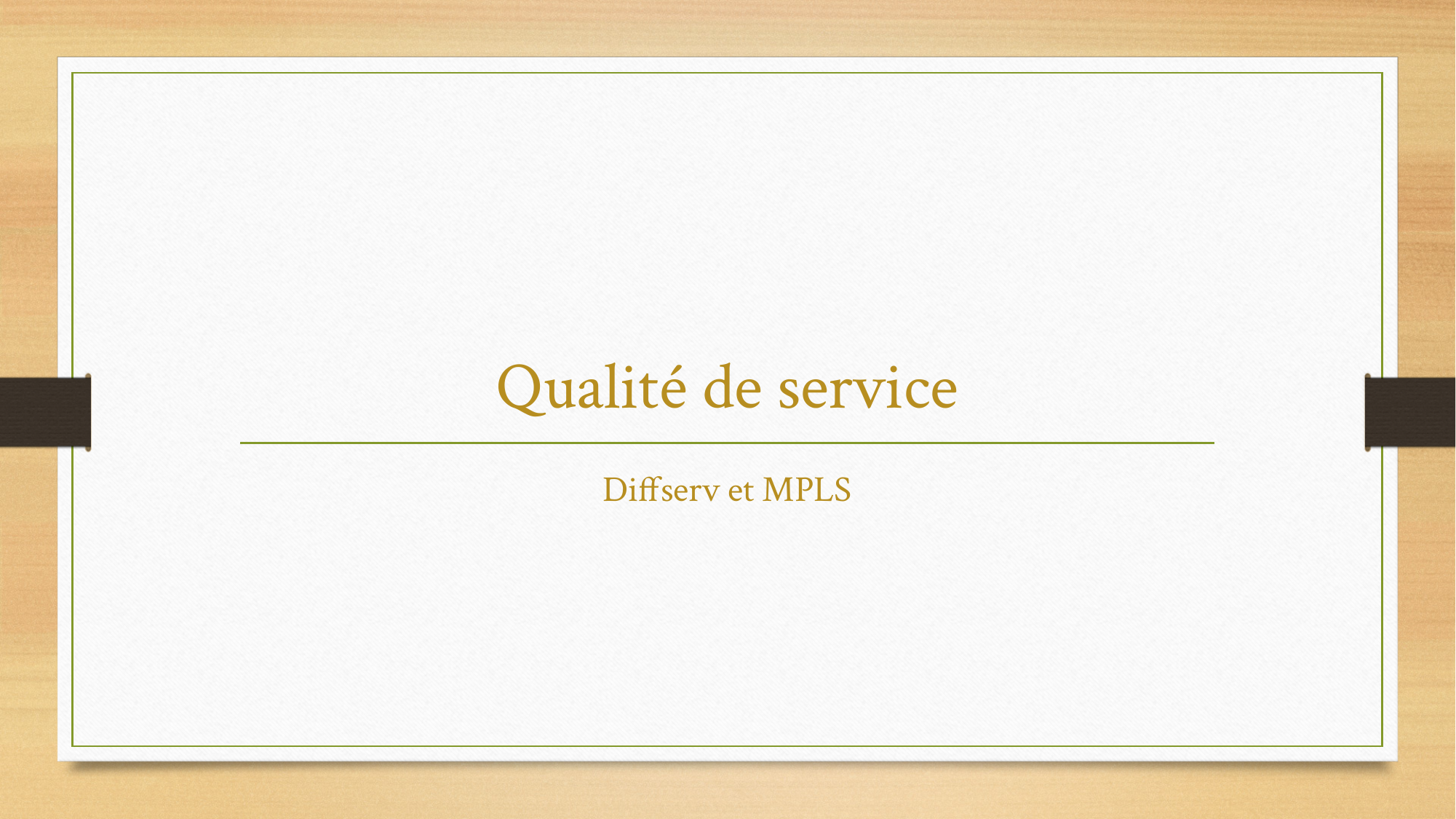

# Qualité de service
Diffserv et MPLS